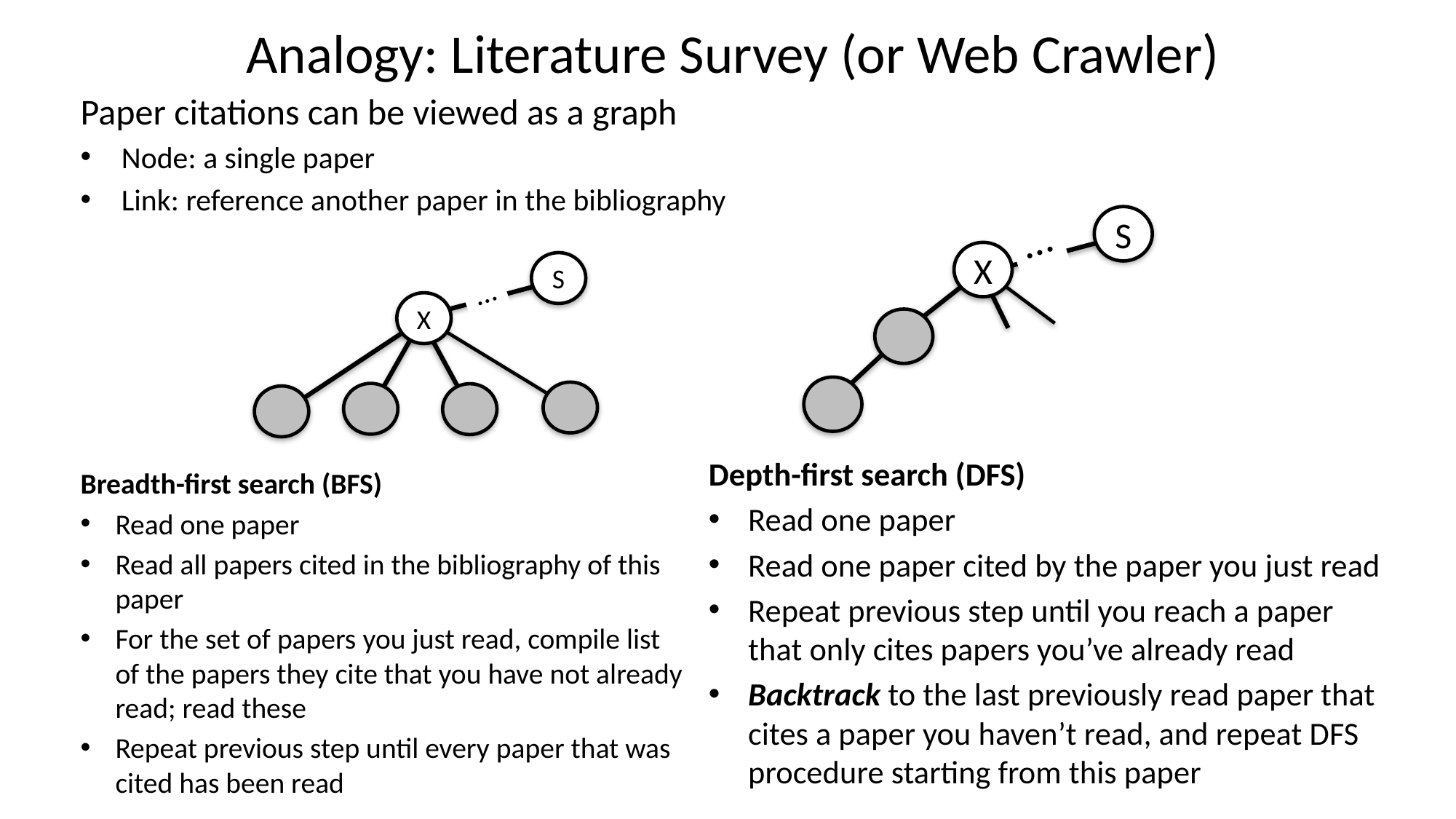

# Analogy: Literature Survey (or Web Crawler)
Paper citations can be viewed as a graph
Node: a single paper
Link: reference another paper in the bibliography
S
…
X

S
…
X

Depth-first search (DFS)
Read one paper
Read one paper cited by the paper you just read
Repeat previous step until you reach a paper that only cites papers you’ve already read
Backtrack to the last previously read paper that cites a paper you haven’t read, and repeat DFS procedure starting from this paper
Breadth-first search (BFS)
Read one paper
Read all papers cited in the bibliography of this paper
For the set of papers you just read, compile list of the papers they cite that you have not already read; read these
Repeat previous step until every paper that was cited has been read